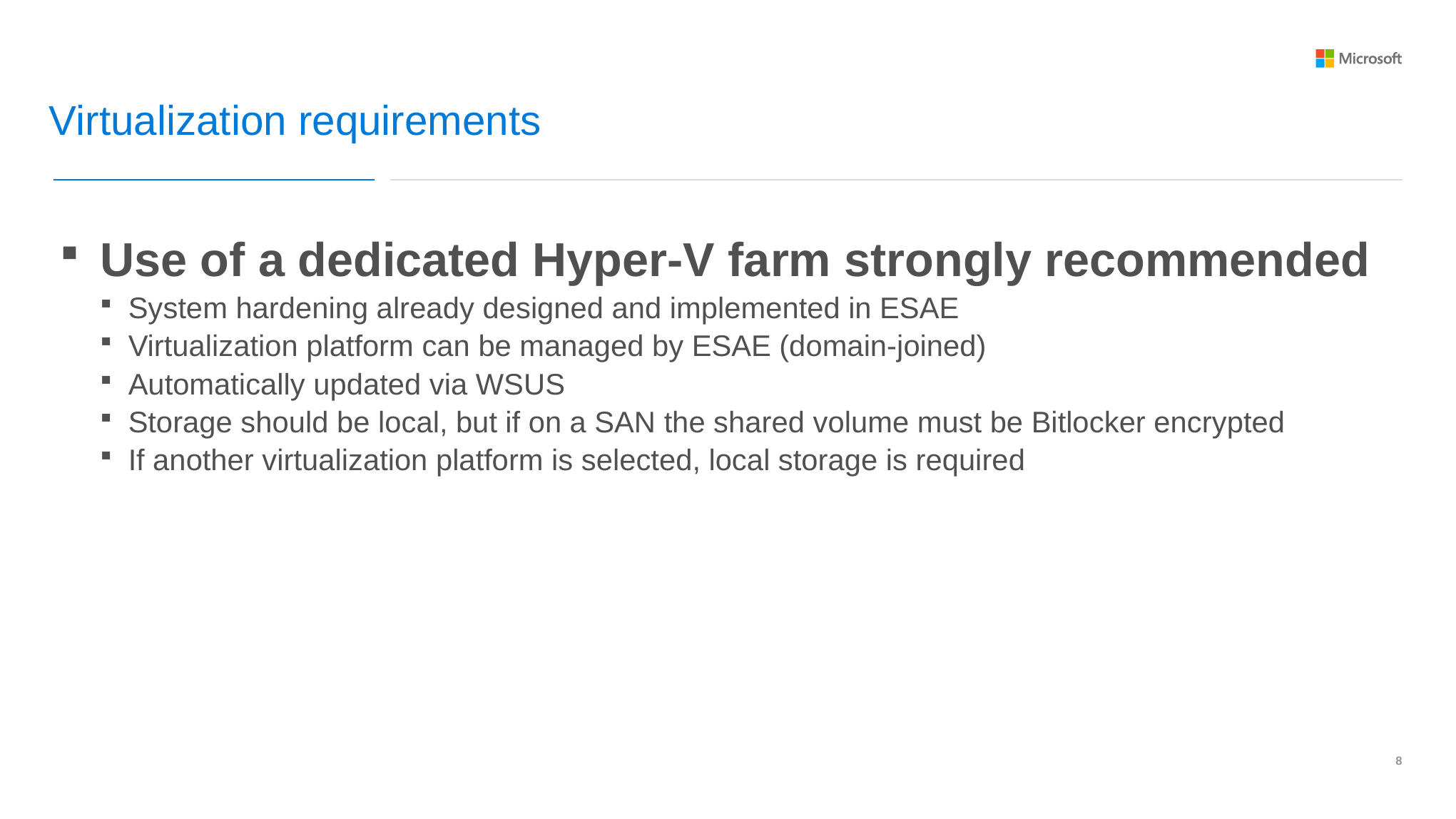

Virtualization requirements
Use of a dedicated Hyper-V farm strongly recommended
System hardening already designed and implemented in ESAE
Virtualization platform can be managed by ESAE (domain-joined)
Automatically updated via WSUS
Storage should be local, but if on a SAN the shared volume must be Bitlocker encrypted
If another virtualization platform is selected, local storage is required

8